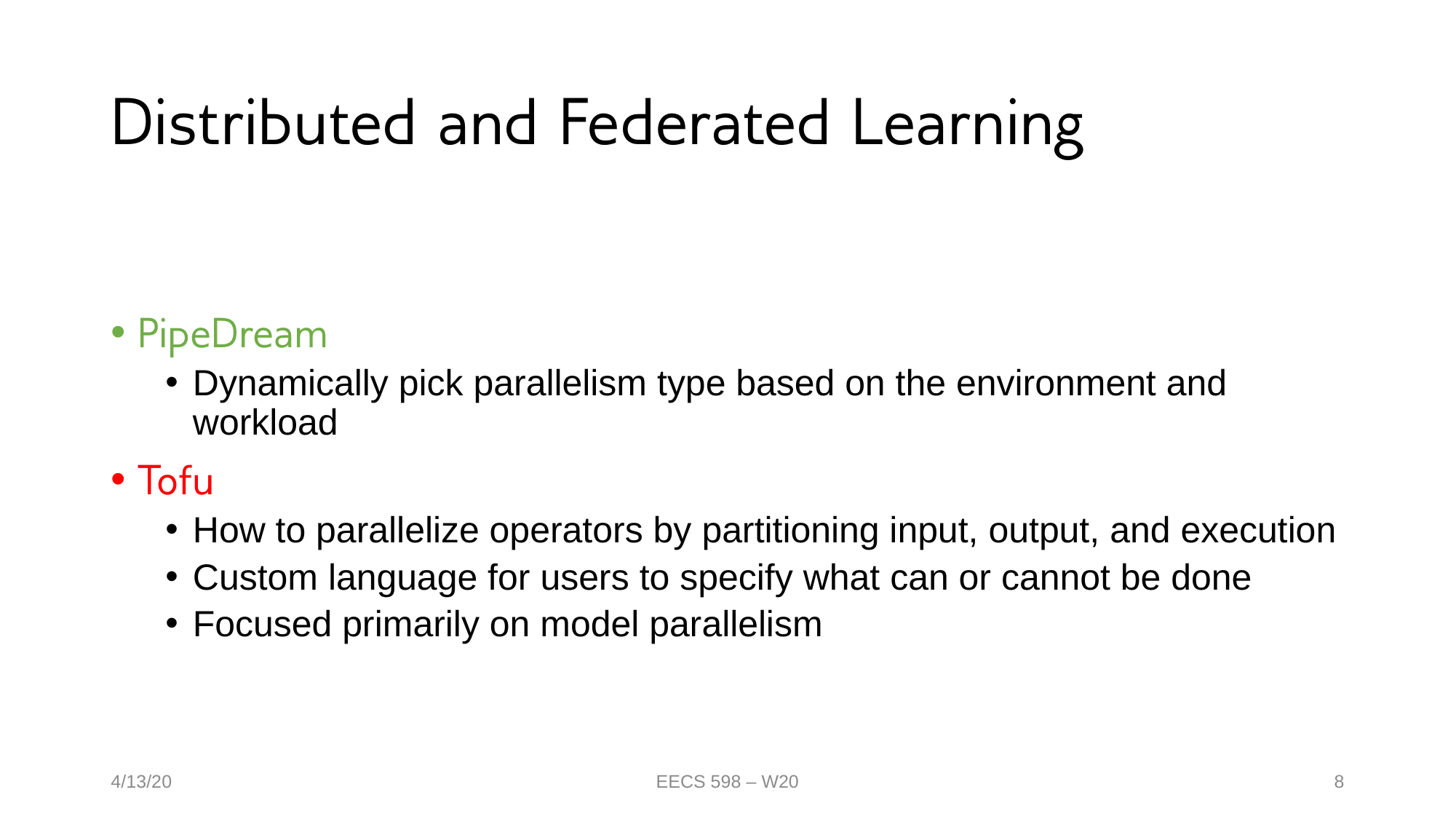

# Distributed and Federated Learning
PipeDream
Dynamically pick parallelism type based on the environment and workload
Tofu
How to parallelize operators by partitioning input, output, and execution
Custom language for users to specify what can or cannot be done
Focused primarily on model parallelism
4/13/20
EECS 598 – W20
8